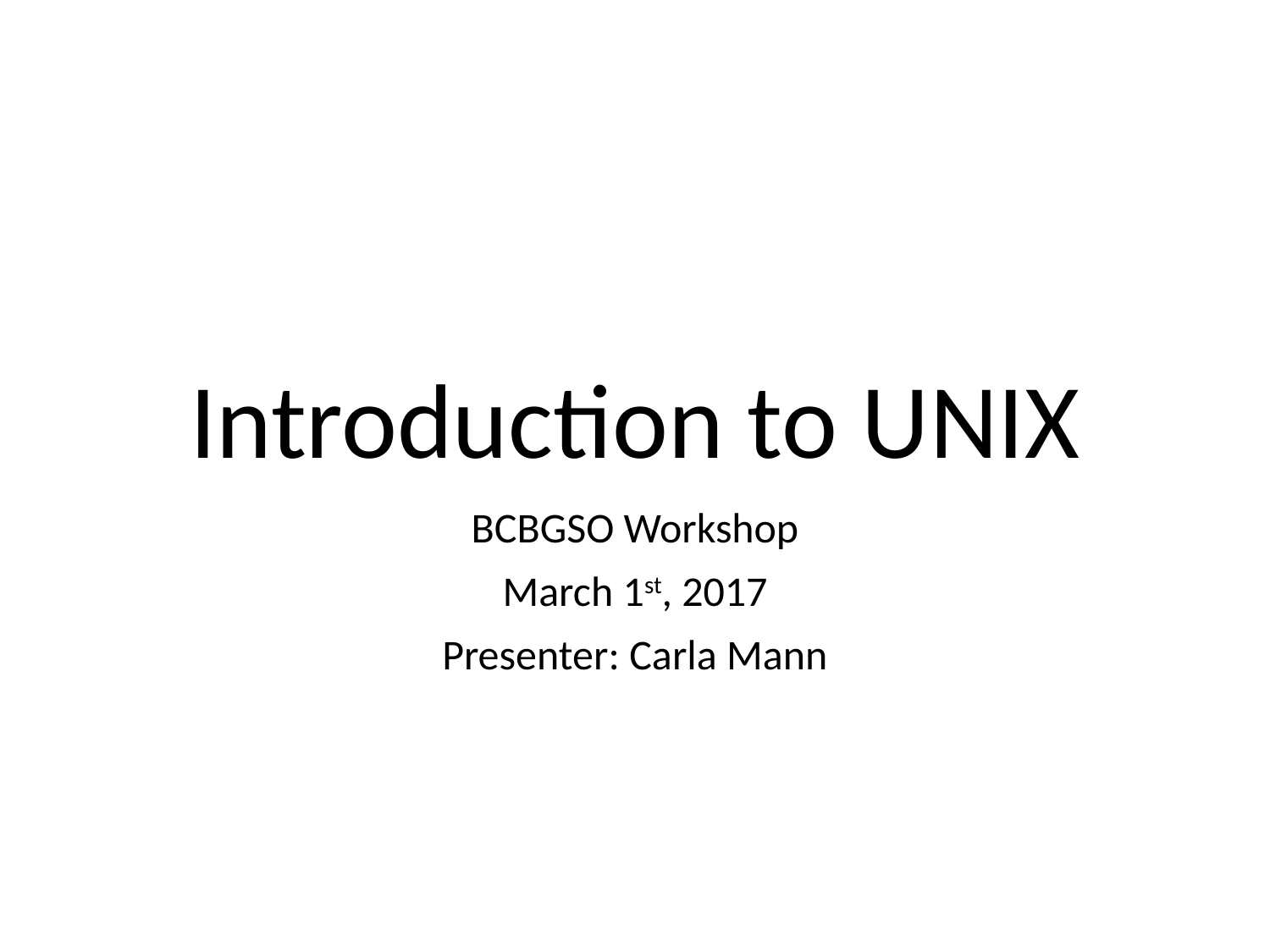

# Introduction to UNIX
BCBGSO Workshop
March 1st, 2017
Presenter: Carla Mann